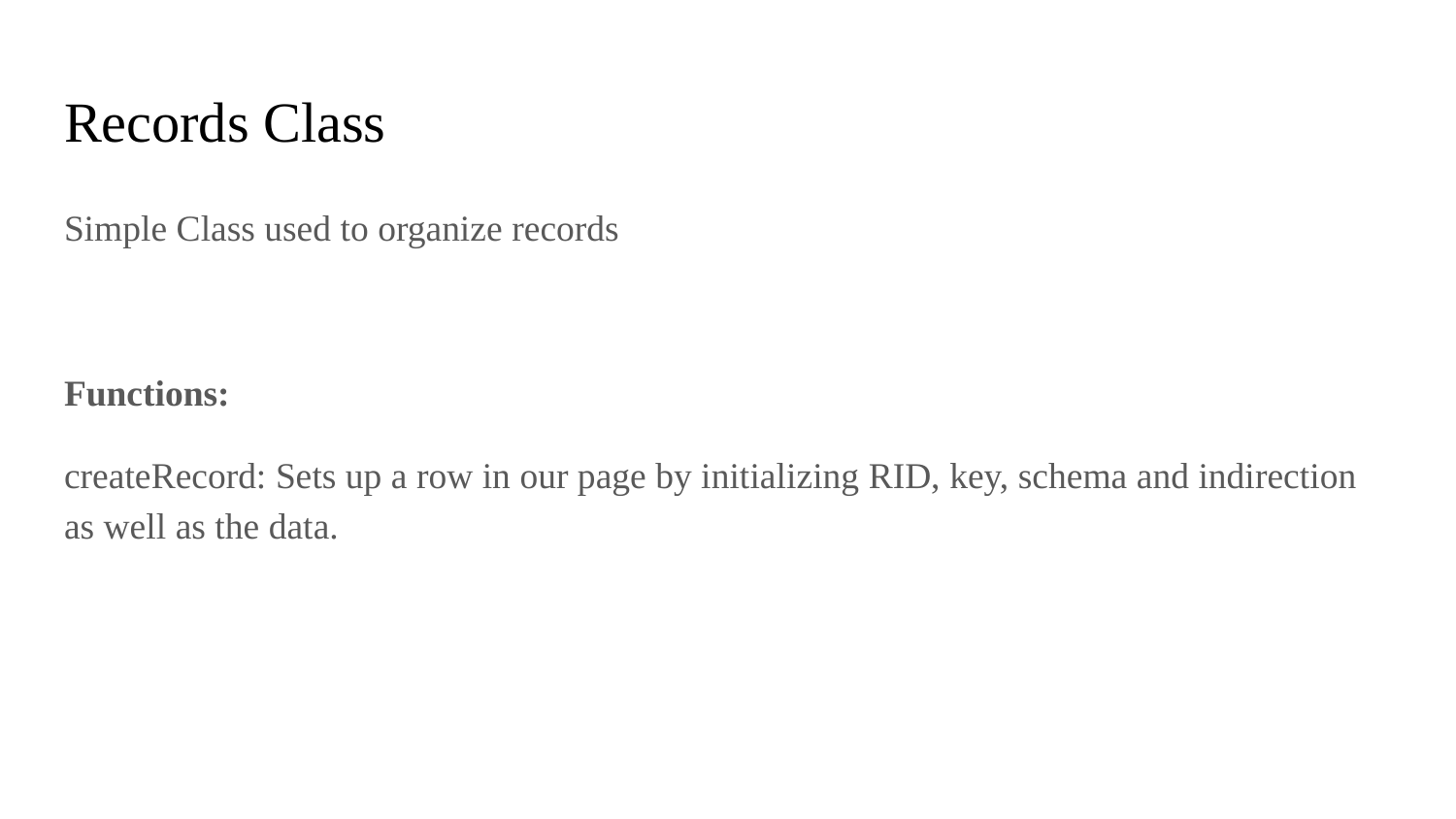

# Records Class
Simple Class used to organize records

Functions:
createRecord: Sets up a row in our page by initializing RID, key, schema and indirection as well as the data.